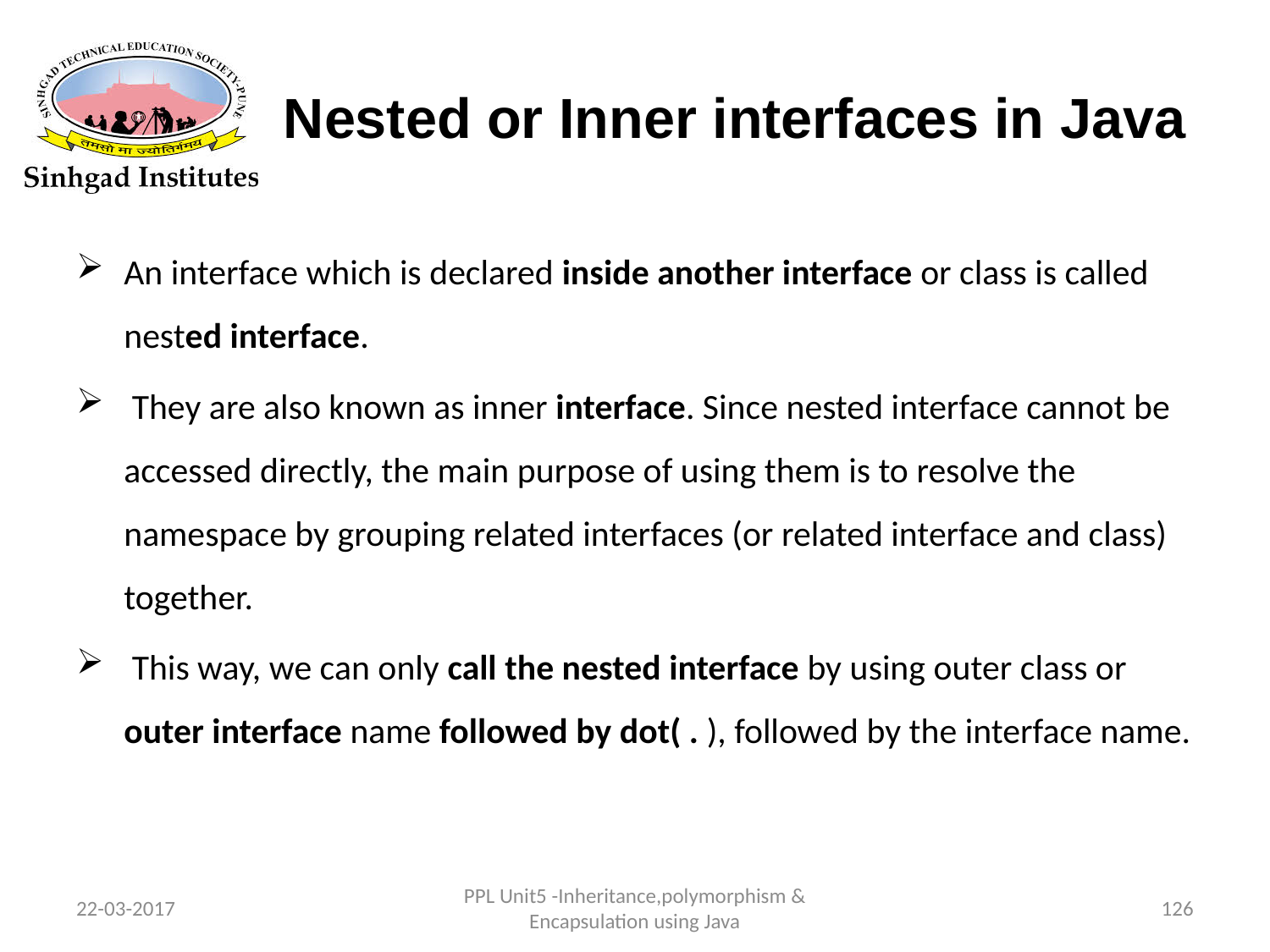

# Nested or Inner interfaces in Java
An interface which is declared inside another interface or class is called nested interface.
 They are also known as inner interface. Since nested interface cannot be accessed directly, the main purpose of using them is to resolve the namespace by grouping related interfaces (or related interface and class) together.
 This way, we can only call the nested interface by using outer class or outer interface name followed by dot( . ), followed by the interface name.
22-03-2017
PPL Unit5 -Inheritance,polymorphism & Encapsulation using Java
126